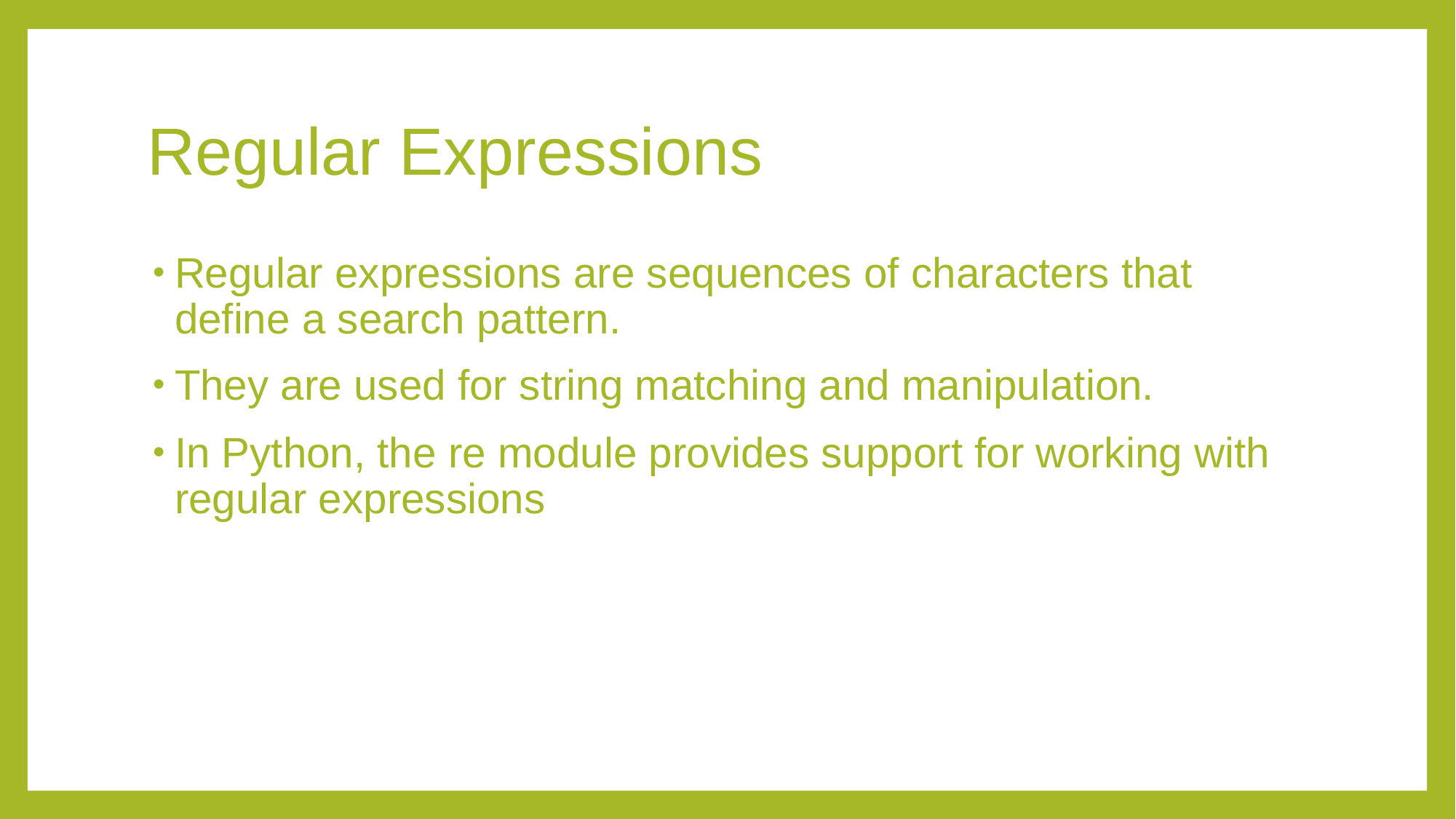

# Regular Expressions
Regular expressions are sequences of characters that define a search pattern.
They are used for string matching and manipulation.
In Python, the re module provides support for working with regular expressions